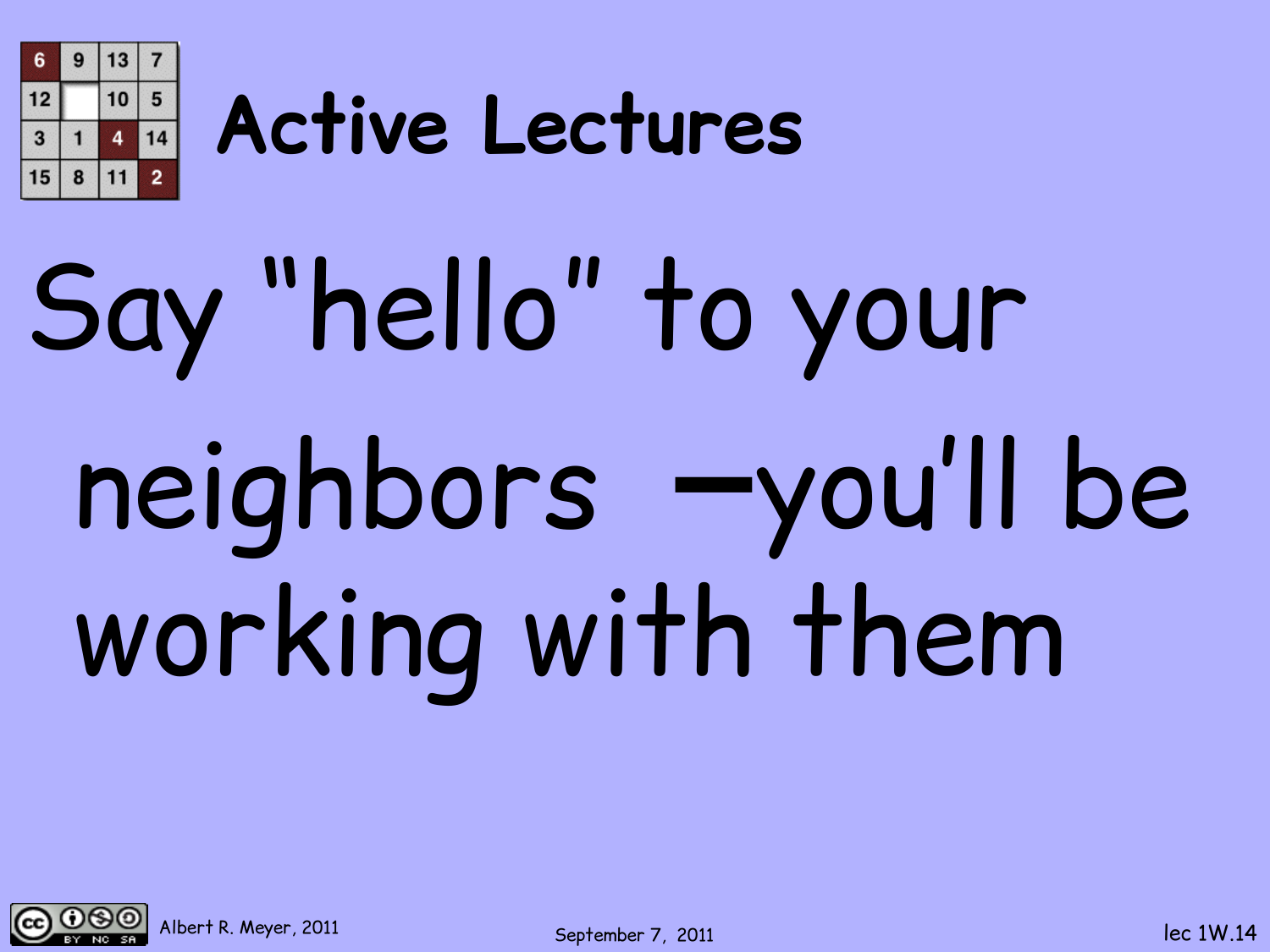

# Active Lectures
Say “hello” to your neighbors  –you’ll be working with them
      lec 1W.14